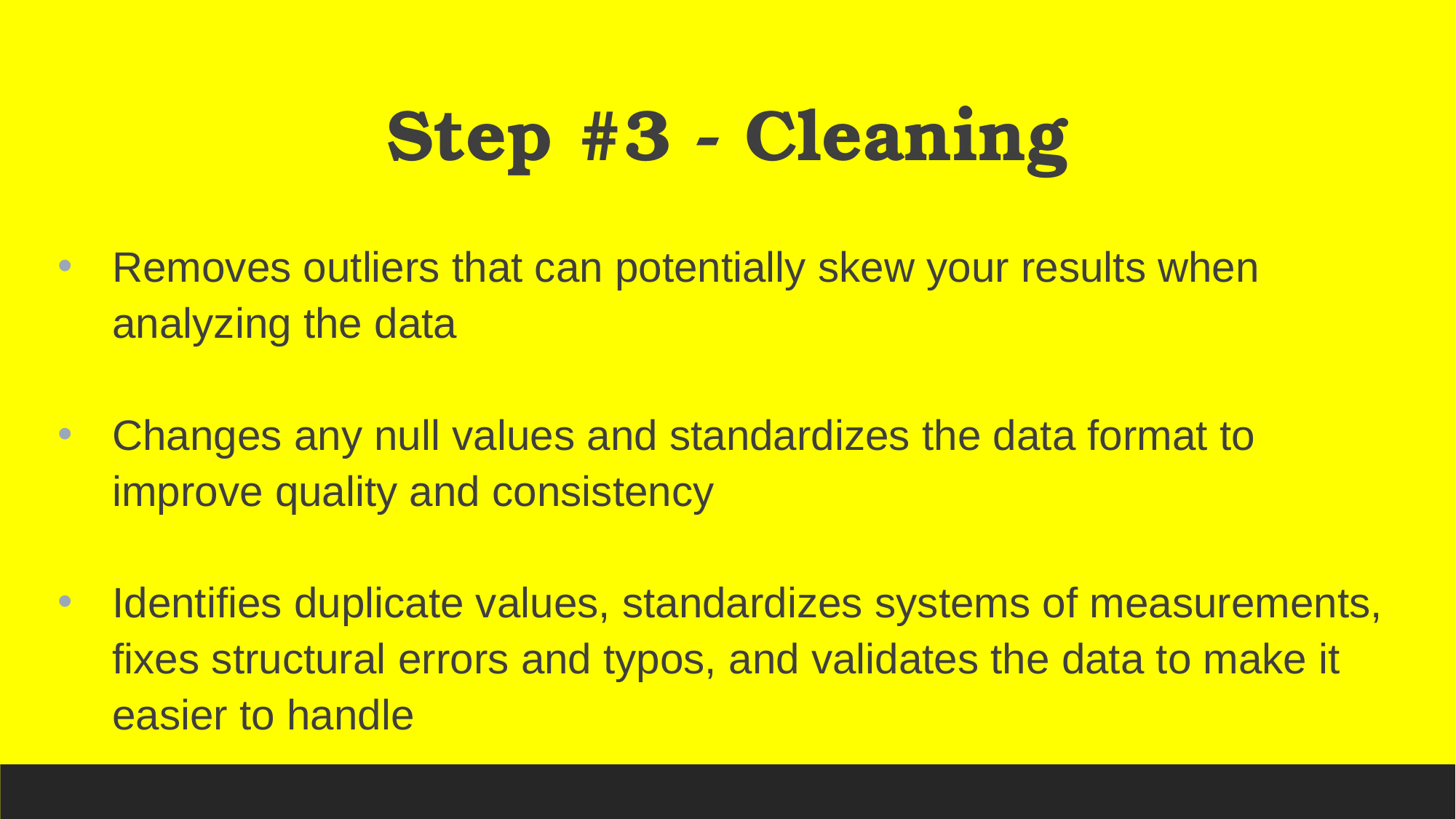

# Step #3 - Cleaning
Removes outliers that can potentially skew your results when analyzing the data

Changes any null values and standardizes the data format to improve quality and consistency

Identifies duplicate values, standardizes systems of measurements, fixes structural errors and typos, and validates the data to make it easier to handle